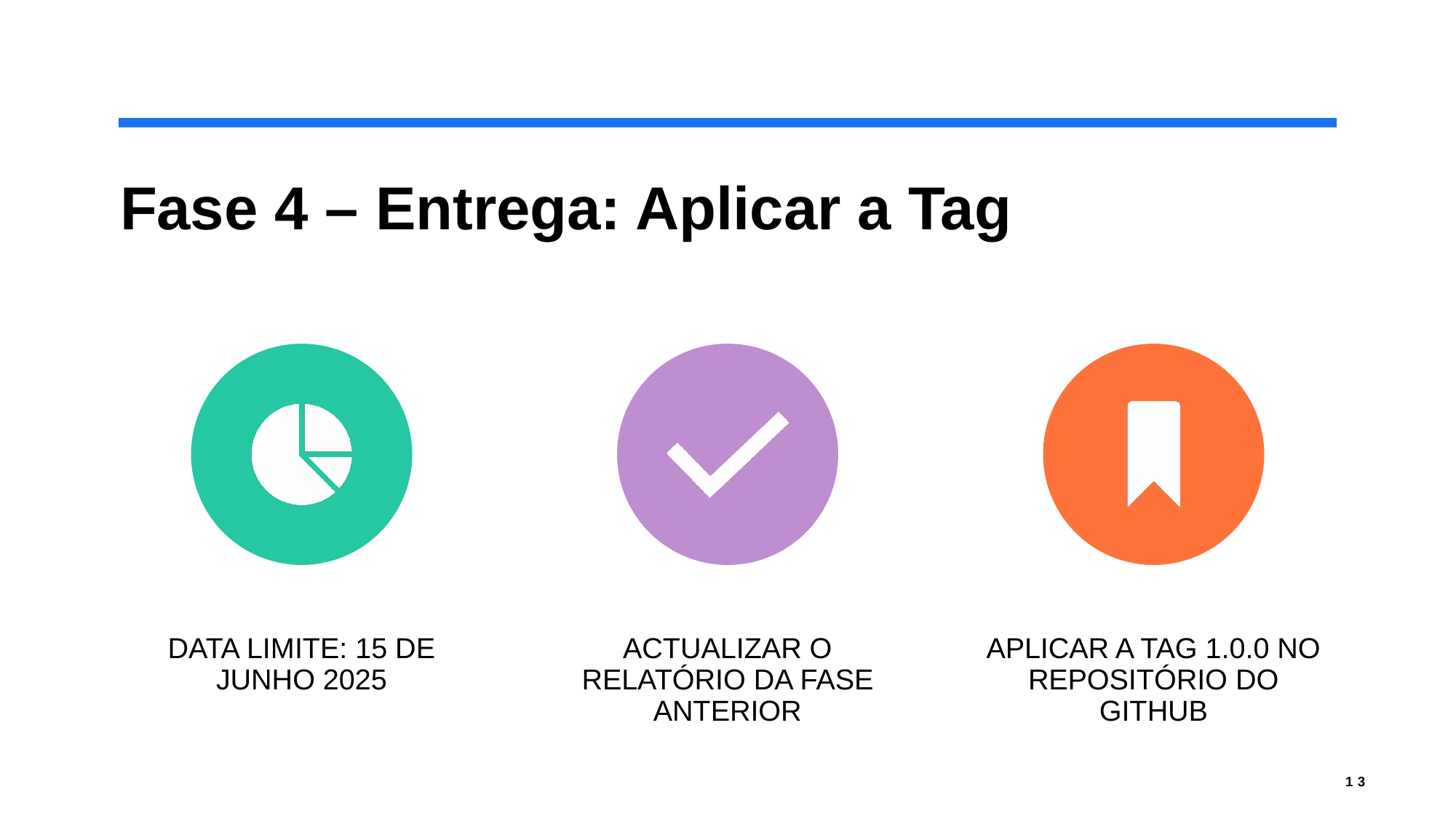

# Fase 4 – Entrega: Aplicar a Tag
Data Limite: 15 de Junho 2025
Actualizar o relatório da fase anterior
Aplicar a tag 1.0.0 no repositório do gitHub
13